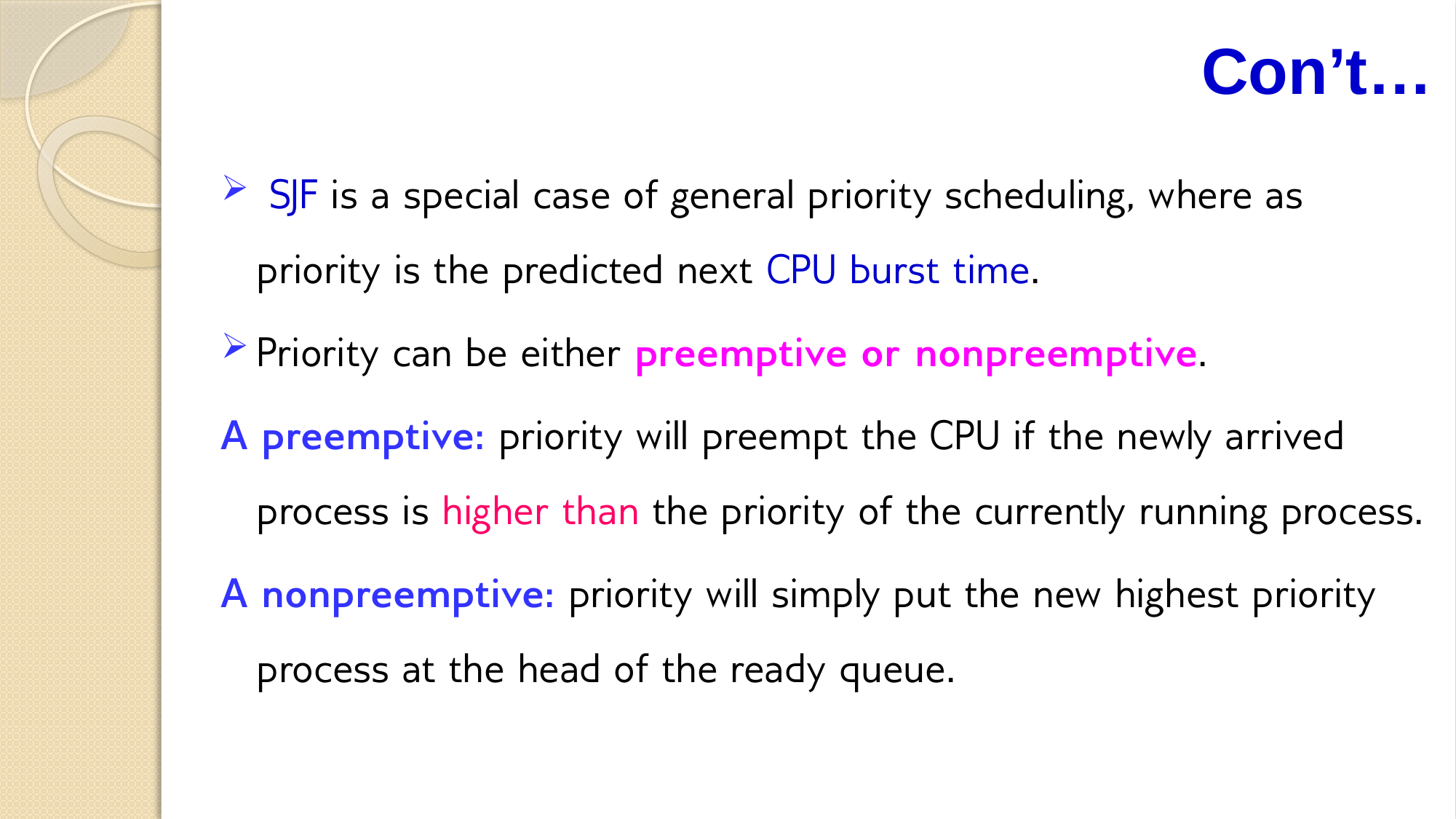

# Con’t…
 SJF is a special case of general priority scheduling, where as priority is the predicted next CPU burst time.
Priority can be either preemptive or nonpreemptive.
A preemptive: priority will preempt the CPU if the newly arrived process is higher than the priority of the currently running process.
A nonpreemptive: priority will simply put the new highest priority process at the head of the ready queue.